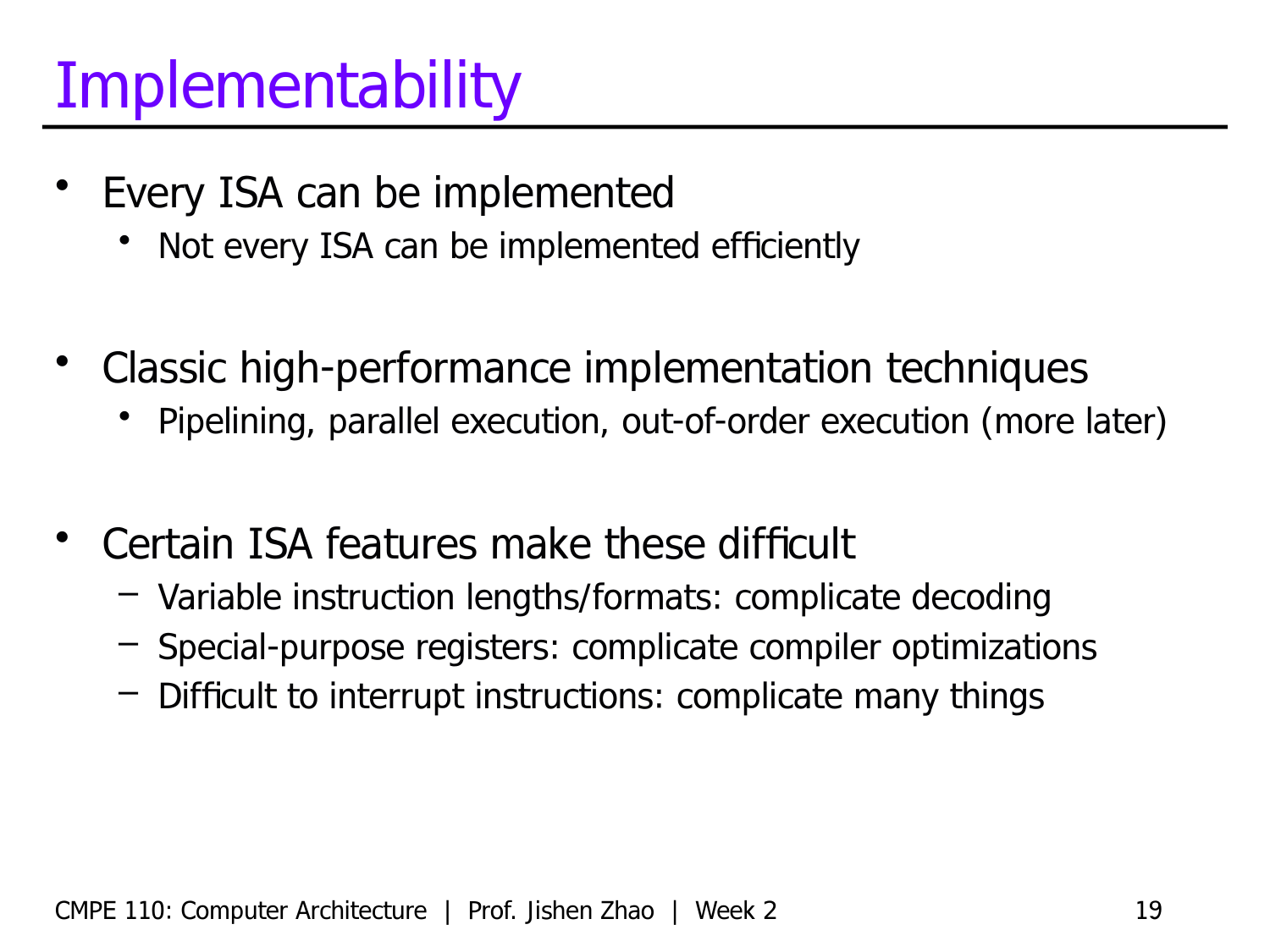

# Implementability
Every ISA can be implemented
Not every ISA can be implemented efficiently

Classic high-performance implementation techniques
Pipelining, parallel execution, out-of-order execution (more later)

Certain ISA features make these difficult
Variable instruction lengths/formats: complicate decoding
Special-purpose registers: complicate compiler optimizations
Difficult to interrupt instructions: complicate many things
CMPE 110: Computer Architecture  |  Prof. Jishen Zhao  |  Week 2
19